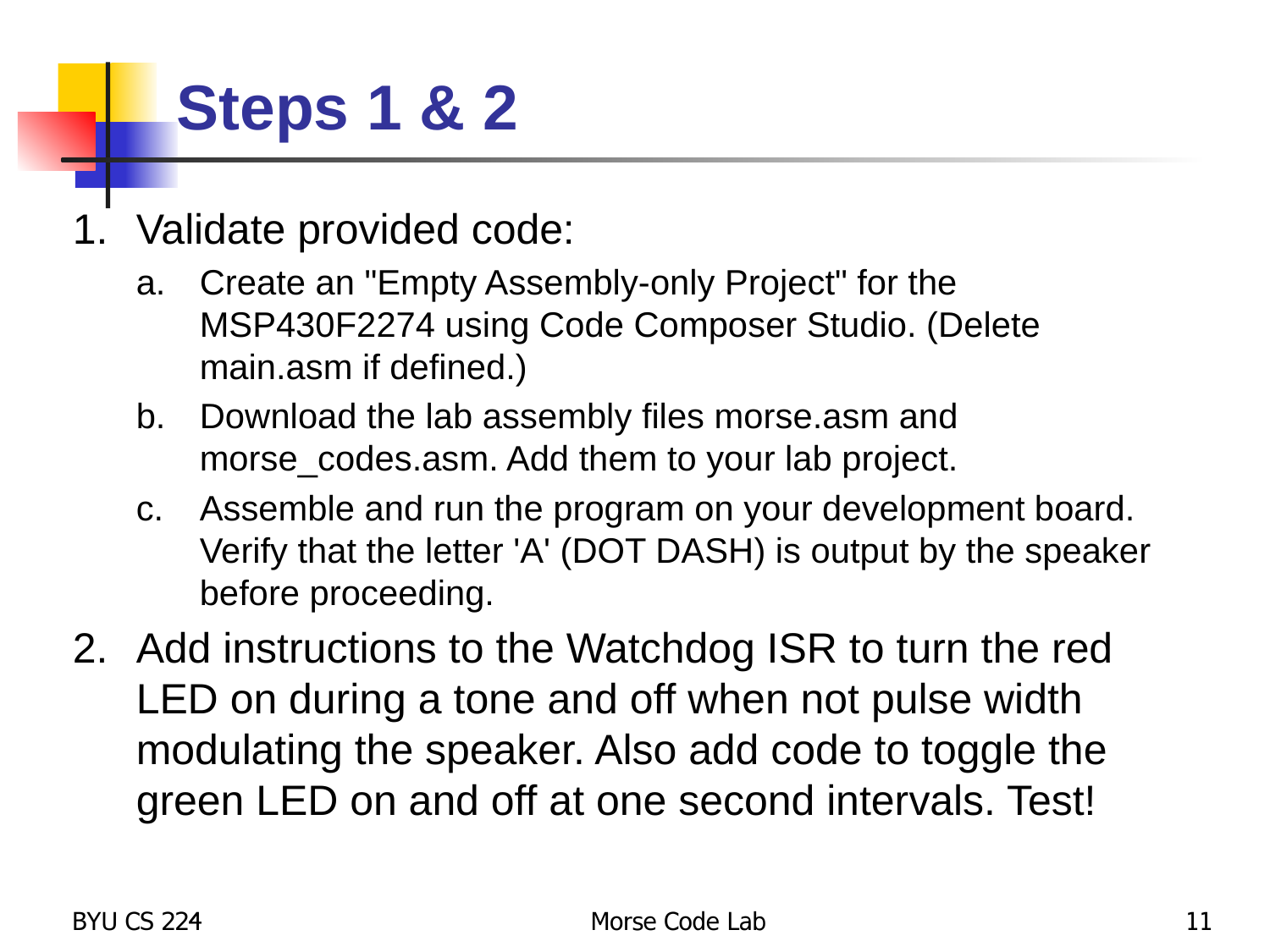

# Steps 1 & 2
Validate provided code:
Create an "Empty Assembly-only Project" for the MSP430F2274 using Code Composer Studio. (Delete main.asm if defined.)
Download the lab assembly files morse.asm and morse_codes.asm. Add them to your lab project.
Assemble and run the program on your development board. Verify that the letter 'A' (DOT DASH) is output by the speaker before proceeding.
Add instructions to the Watchdog ISR to turn the red LED on during a tone and off when not pulse width modulating the speaker. Also add code to toggle the green LED on and off at one second intervals. Test!
BYU CS 224
Morse Code Lab
11